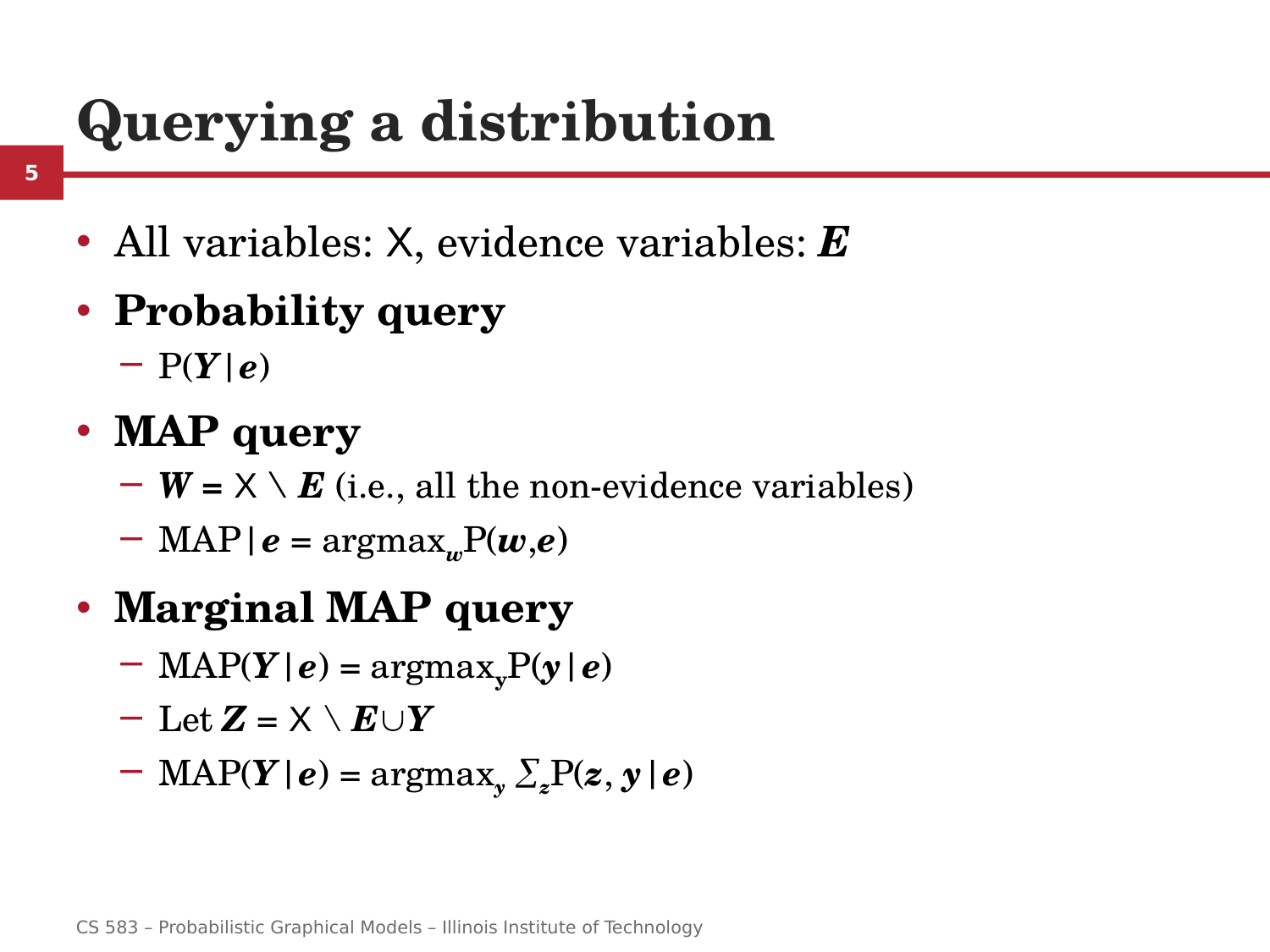

# Querying a distribution
All variables: X, evidence variables: E
Probability query
P(Y|e)
MAP query
W = X \ E (i.e., all the non-evidence variables)
MAP|e = argmaxwP(w,e)
Marginal MAP query
MAP(Y|e) = argmaxyP(y|e)
Let Z = X \ E∪Y
MAP(Y|e) = argmaxy ∑zP(z, y|e)
5
CS 583 – Probabilistic Graphical Models – Illinois Institute of Technology